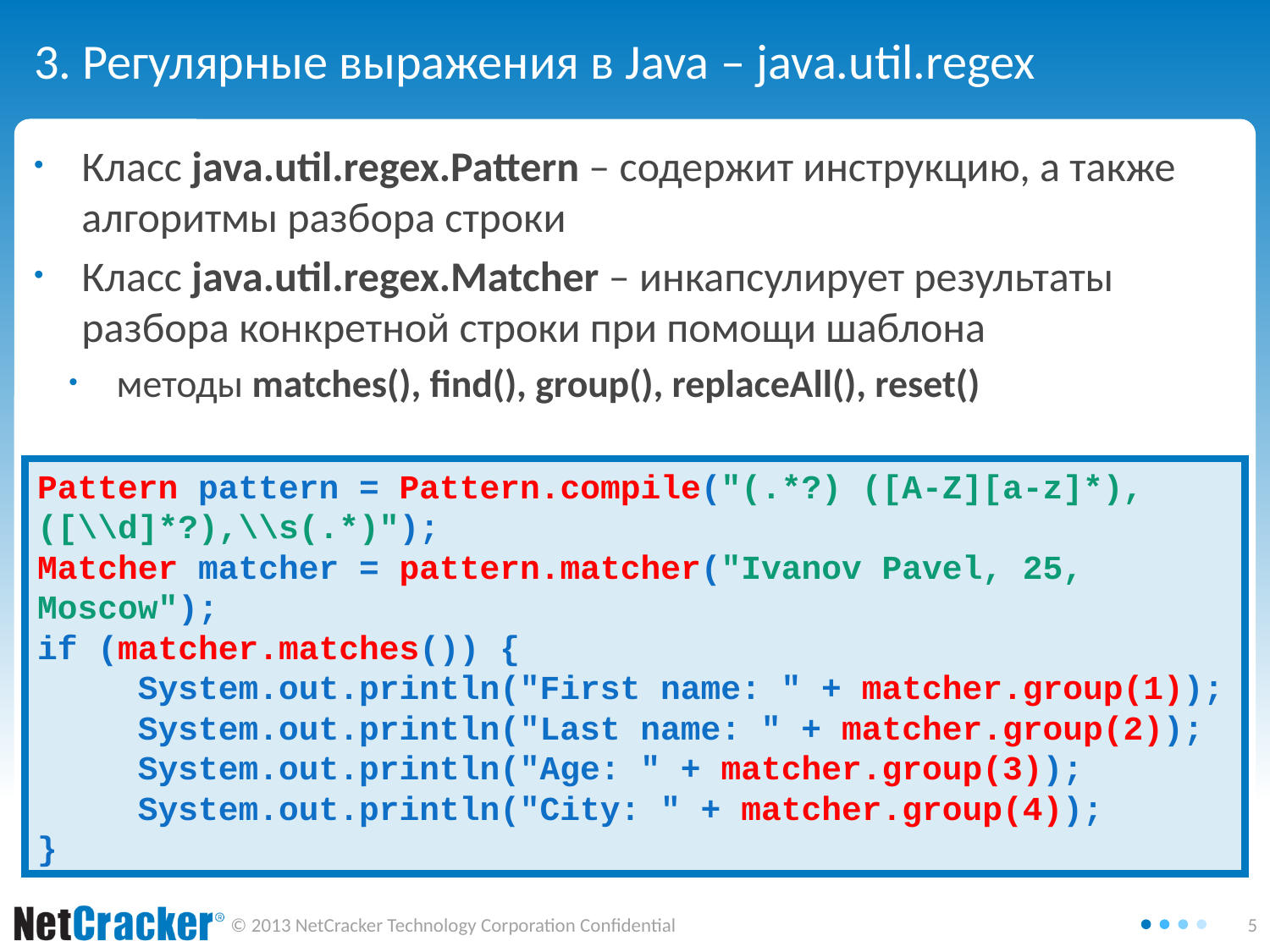

# 3. Регулярные выражения в Java – java.util.regex
Класс java.util.regex.Pattern – содержит инструкцию, а также алгоритмы разбора строки
Класс java.util.regex.Matcher – инкапсулирует результаты разбора конкретной строки при помощи шаблона
методы matches(), find(), group(), replaceAll(), reset()

Pattern pattern = Pattern.compile("(.*?) ([A-Z][a-z]*), ([\\d]*?),\\s(.*)");
Matcher matcher = pattern.matcher("Ivanov Pavel, 25, Moscow");
if (matcher.matches()) {
     System.out.println("First name: " + matcher.group(1));
     System.out.println("Last name: " + matcher.group(2));
     System.out.println("Age: " + matcher.group(3));
     System.out.println("City: " + matcher.group(4));
}